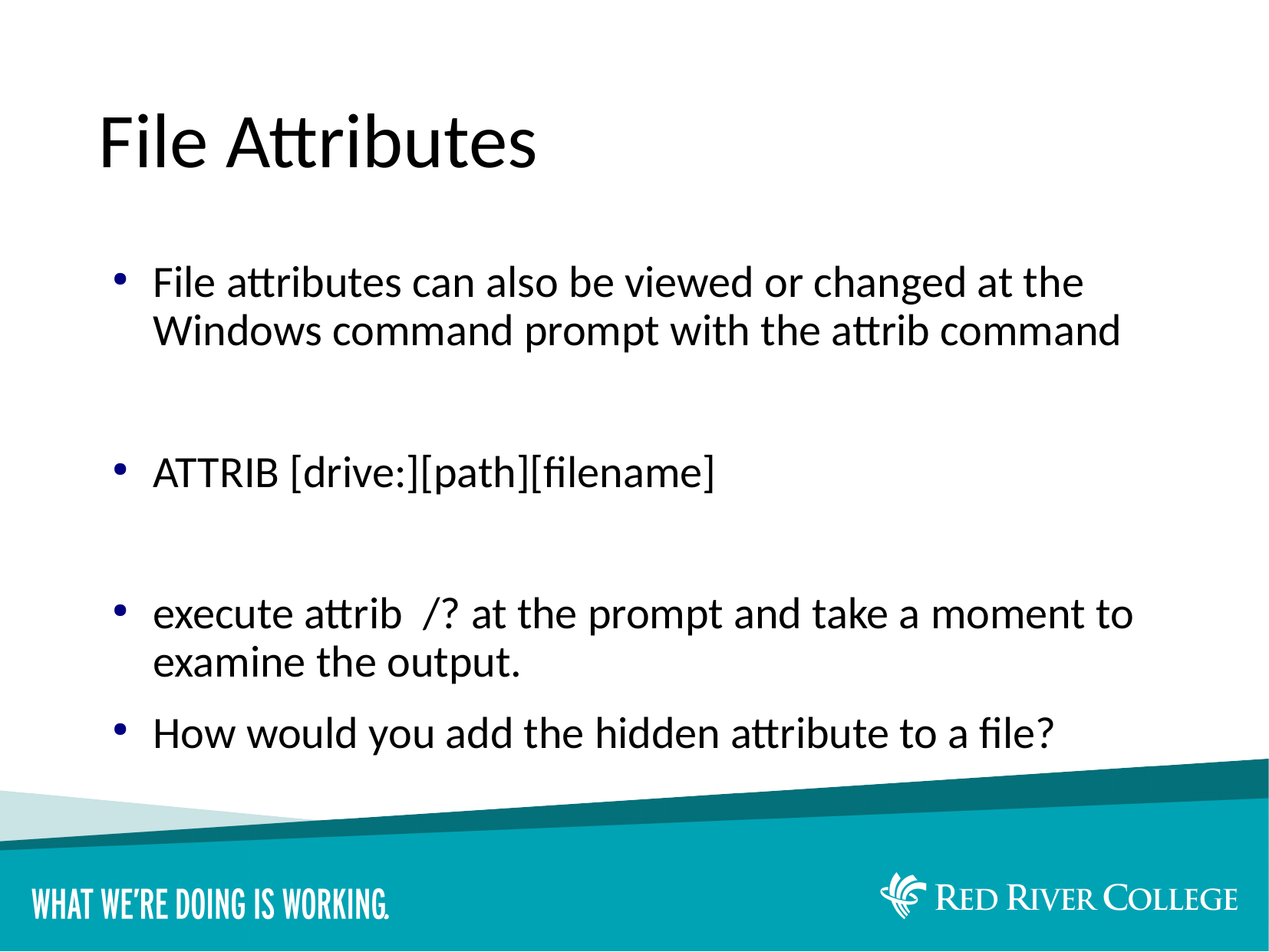

# File Attributes
File attributes can also be viewed or changed at the Windows command prompt with the attrib command

ATTRIB [drive:][path][filename]

execute attrib  /? at the prompt and take a moment to examine the output.
How would you add the hidden attribute to a file?